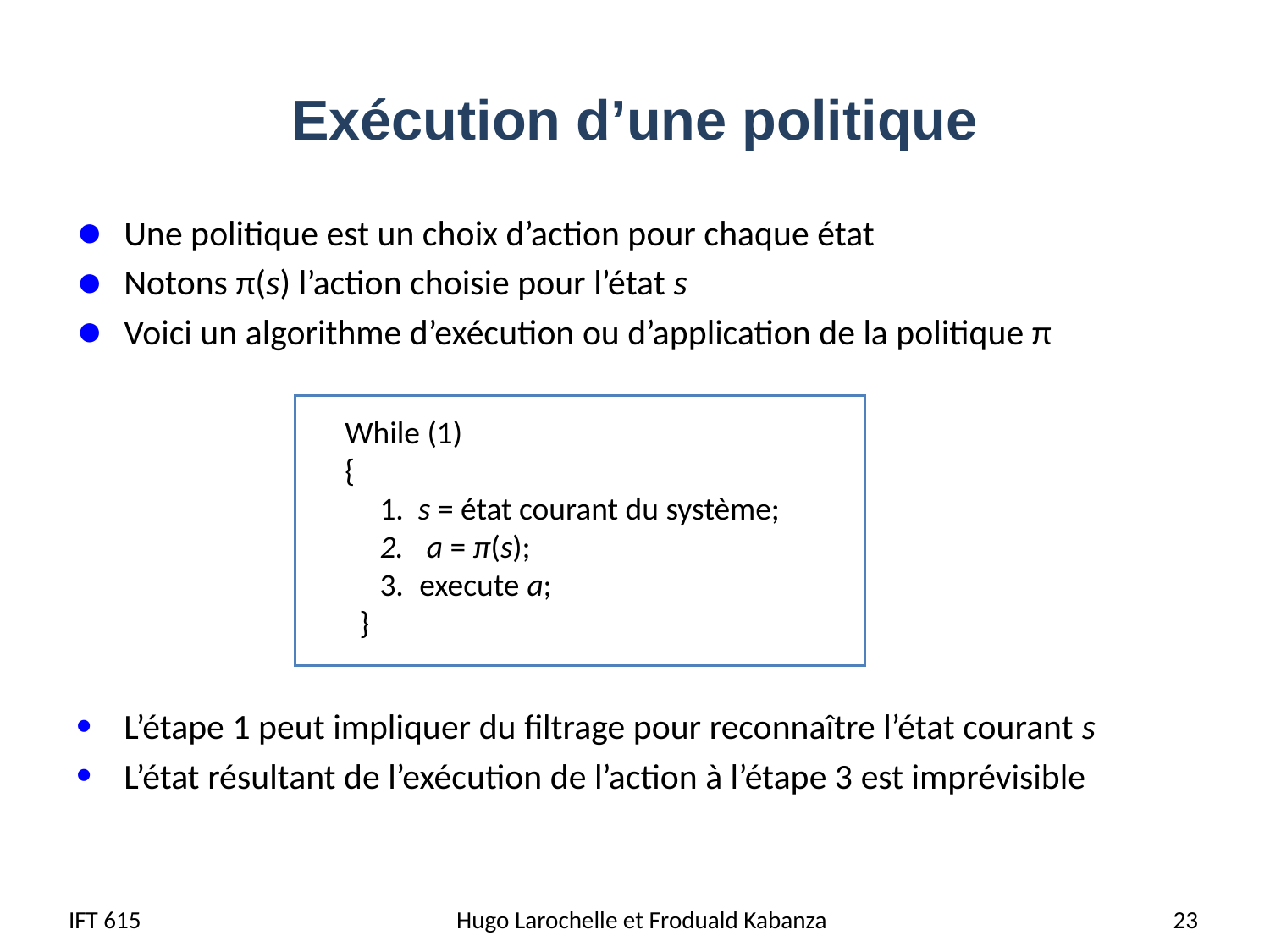

# Exécution d’une politique
Une politique est un choix d’action pour chaque état
Notons π(s) l’action choisie pour l’état s
Voici un algorithme d’exécution ou d’application de la politique π

L’étape 1 peut impliquer du filtrage pour reconnaître l’état courant s
L’état résultant de l’exécution de l’action à l’étape 3 est imprévisible

    While (1)
    {
	1.  s = état courant du système;
 a = π(s);
execute a;
      }
IFT 615
Hugo Larochelle et Froduald Kabanza
 23